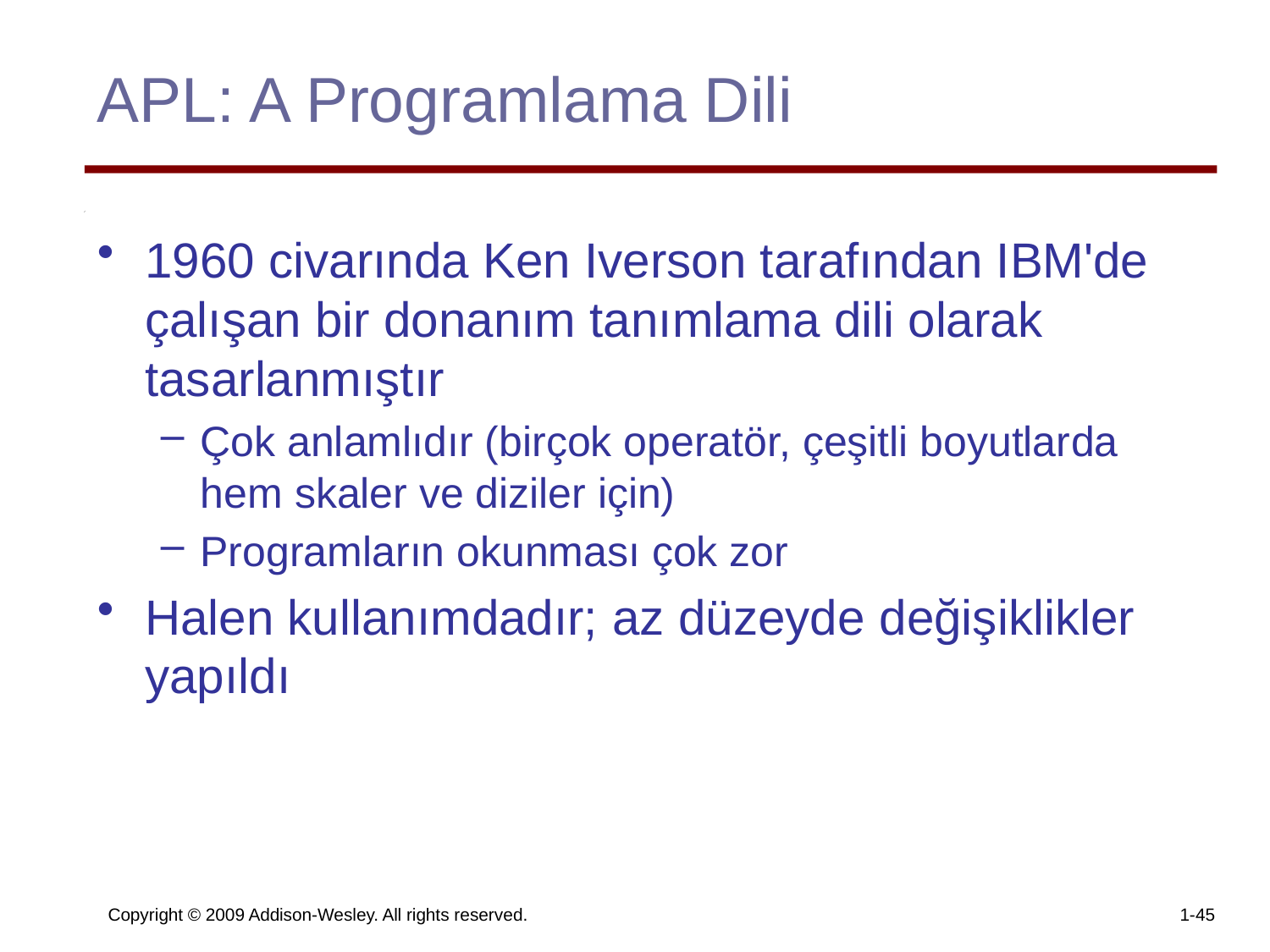

# APL: A Programlama Dili
1960 civarında Ken Iverson tarafından IBM'de çalışan bir donanım tanımlama dili olarak tasarlanmıştır
Çok anlamlıdır (birçok operatör, çeşitli boyutlarda hem skaler ve diziler için)
Programların okunması çok zor
Halen kullanımdadır; az düzeyde değişiklikler yapıldı

Copyright © 2009 Addison-Wesley. All rights reserved.
1-45